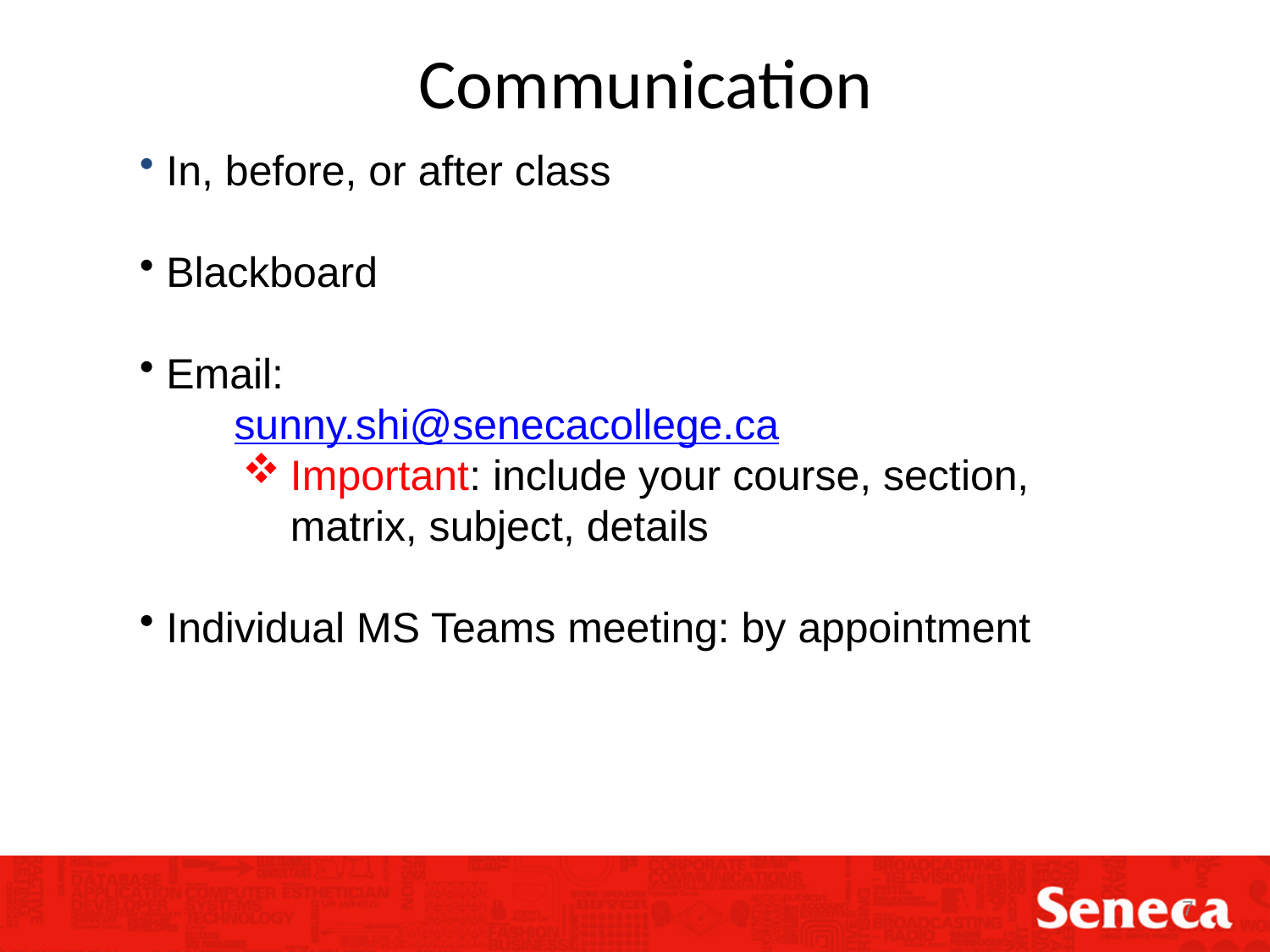

# Communication
 In, before, or after class

 Blackboard

 Email:
        sunny.shi@senecacollege.ca
Important: include your course, section, matrix, subject, details

 Individual MS Teams meeting: by appointment
7